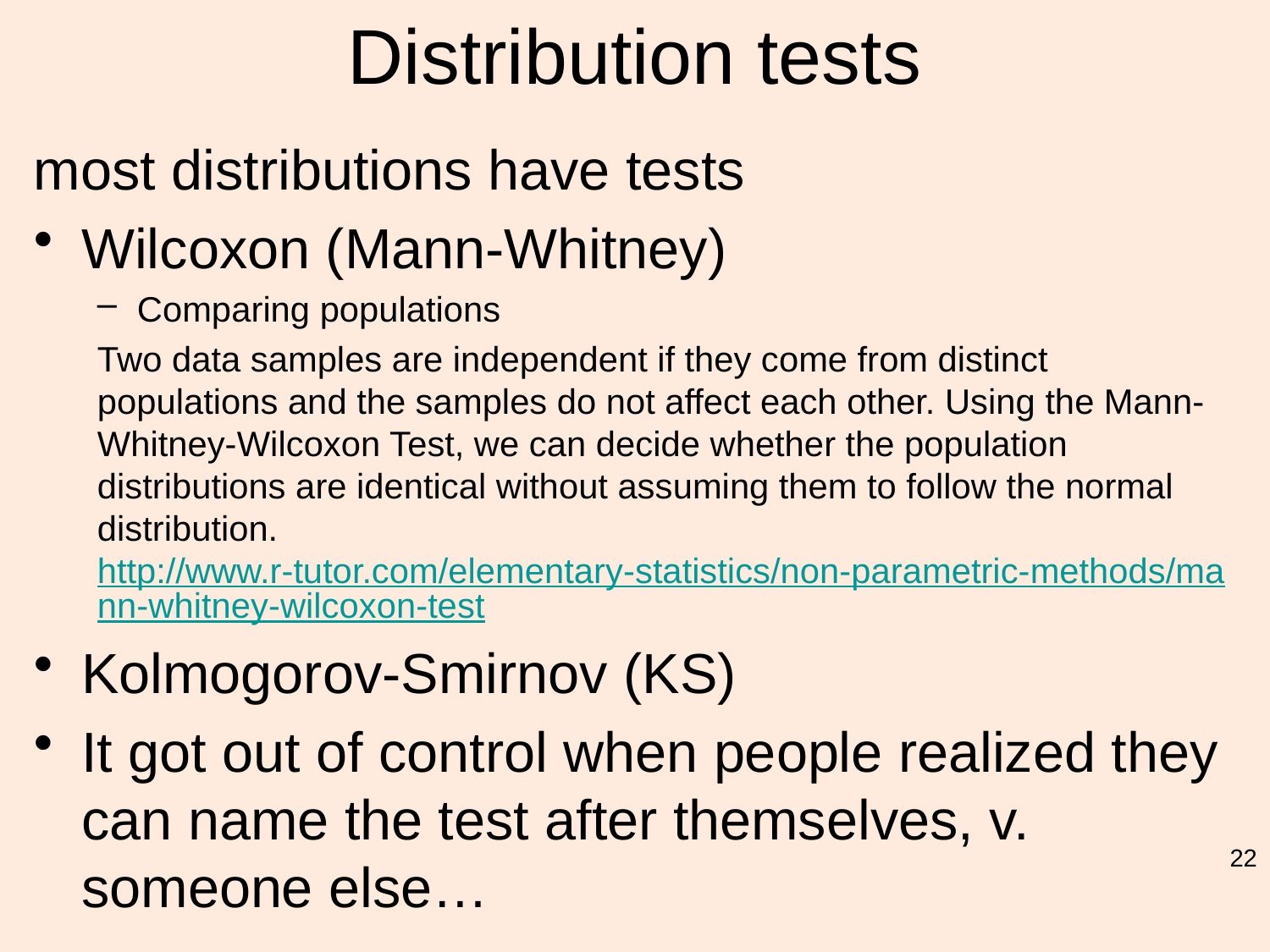

# Distribution tests
most distributions have tests
Wilcoxon (Mann-Whitney)
Comparing populations
Two data samples are independent if they come from distinct populations and the samples do not affect each other. Using the Mann-Whitney-Wilcoxon Test, we can decide whether the population distributions are identical without assuming them to follow the normal distribution. http://www.r-tutor.com/elementary-statistics/non-parametric-methods/mann-whitney-wilcoxon-test
Kolmogorov-Smirnov (KS)
It got out of control when people realized they can name the test after themselves, v. someone else…
22